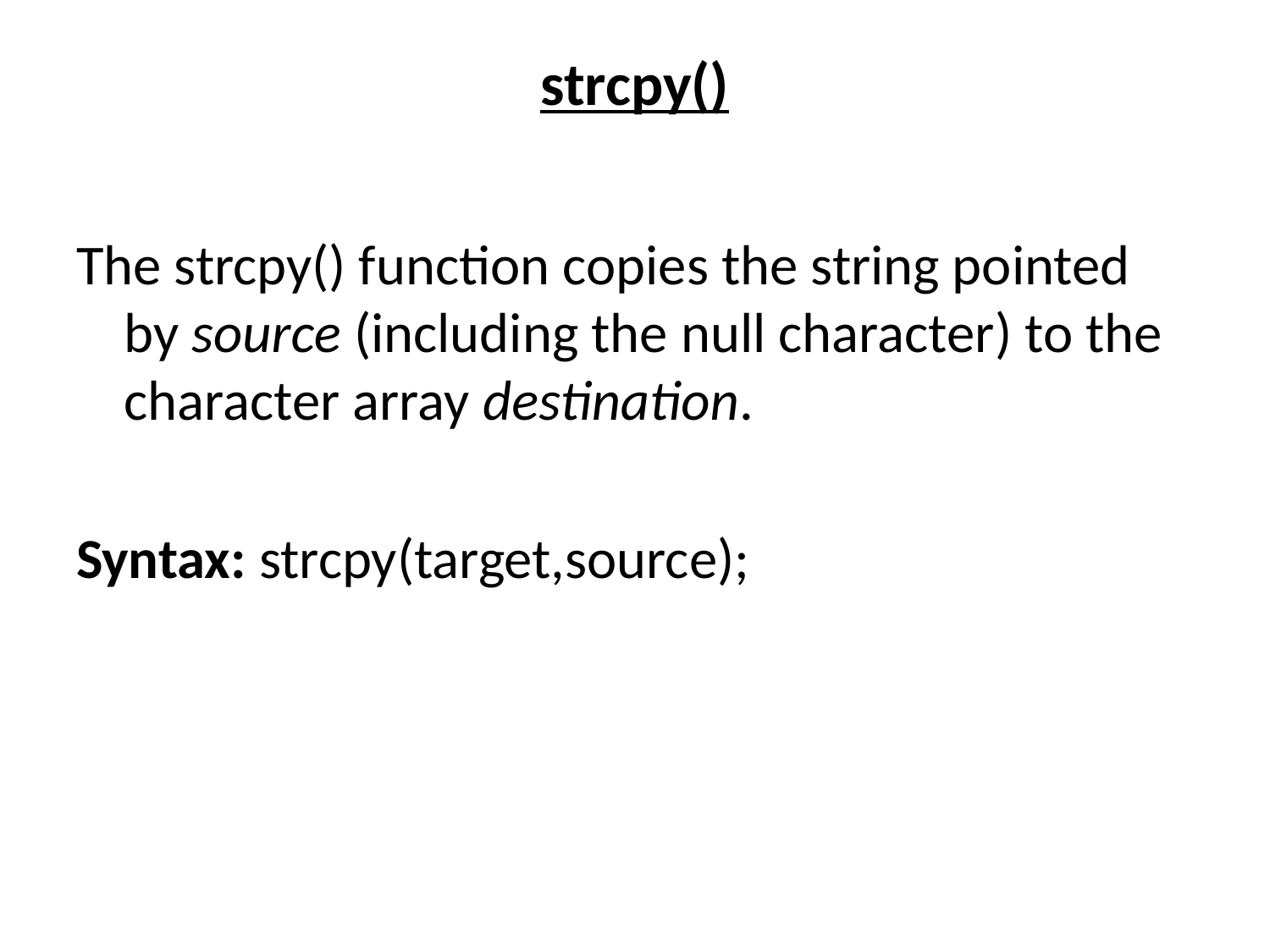

# strcpy()
The strcpy() function copies the string pointed by source (including the null character) to the character array destination.

Syntax: strcpy(target,source);